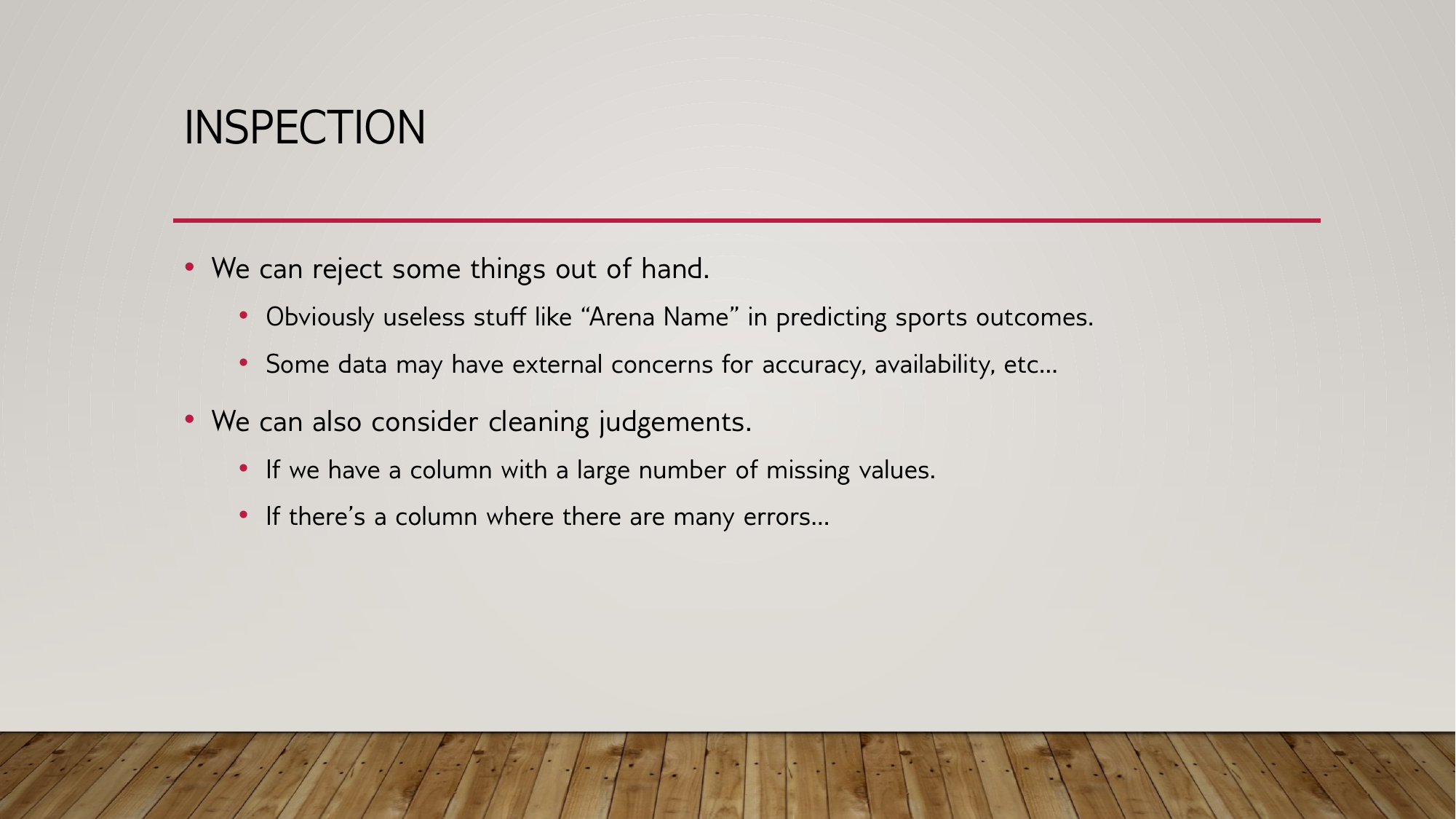

# Inspection
We can reject some things out of hand.
Obviously useless stuff like “Arena Name” in predicting sports outcomes.
Some data may have external concerns for accuracy, availability, etc…
We can also consider cleaning judgements.
If we have a column with a large number of missing values.
If there’s a column where there are many errors…